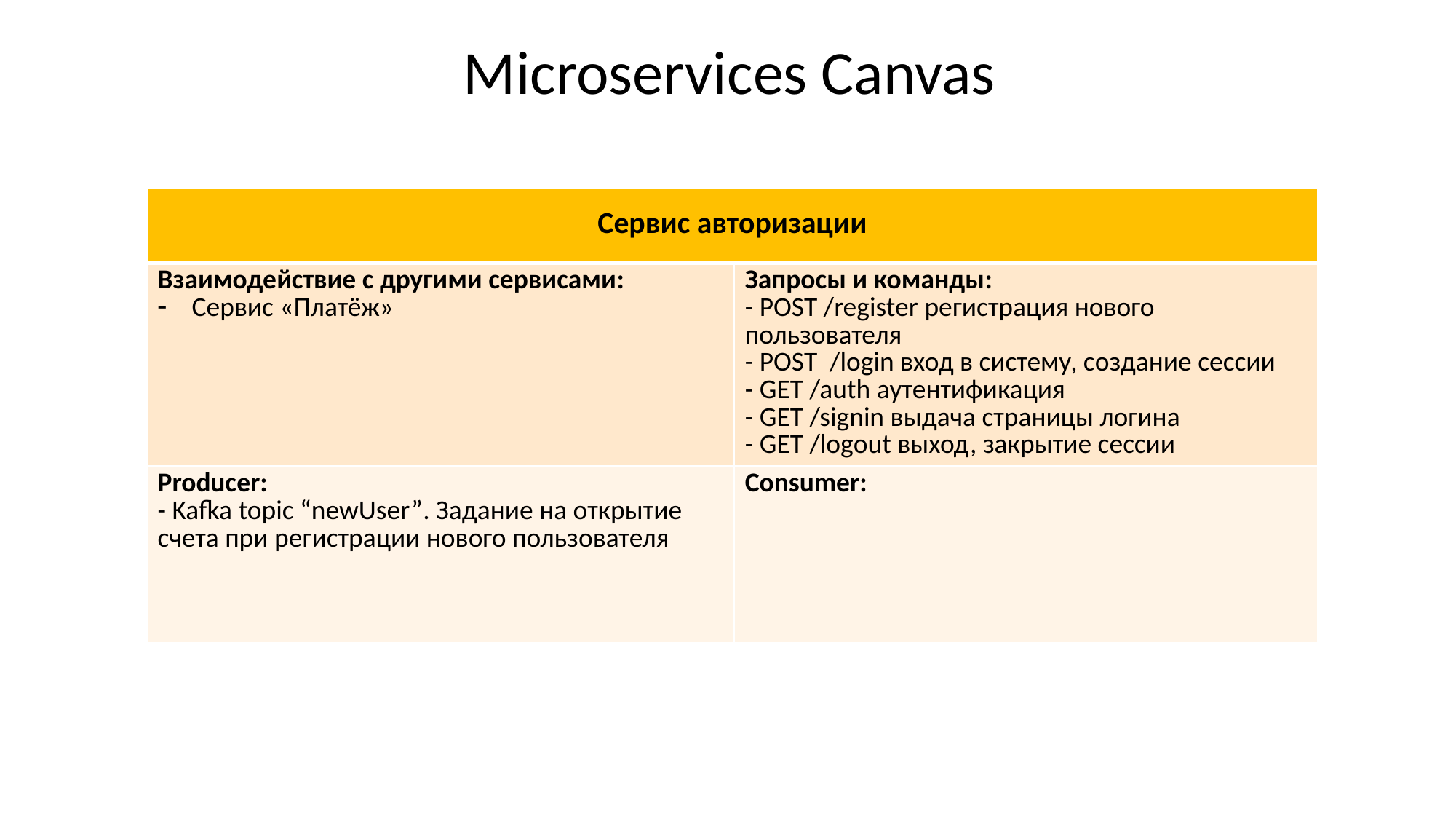

# Microservices Canvas
| Сервис авторизации |  |
| --- | --- |
| Взаимодействие с другими сервисами: Сервис «Платёж» | Запросы и команды: - POST /register регистрация нового пользователя - POST /login вход в систему, создание сессии - GET /auth аутентификация - GET /signin выдача страницы логина - GET /logout выход, закрытие сессии |
| Producer: - Kafka topic “newUser”. Задание на открытие счета при регистрации нового пользователя | Consumer: |